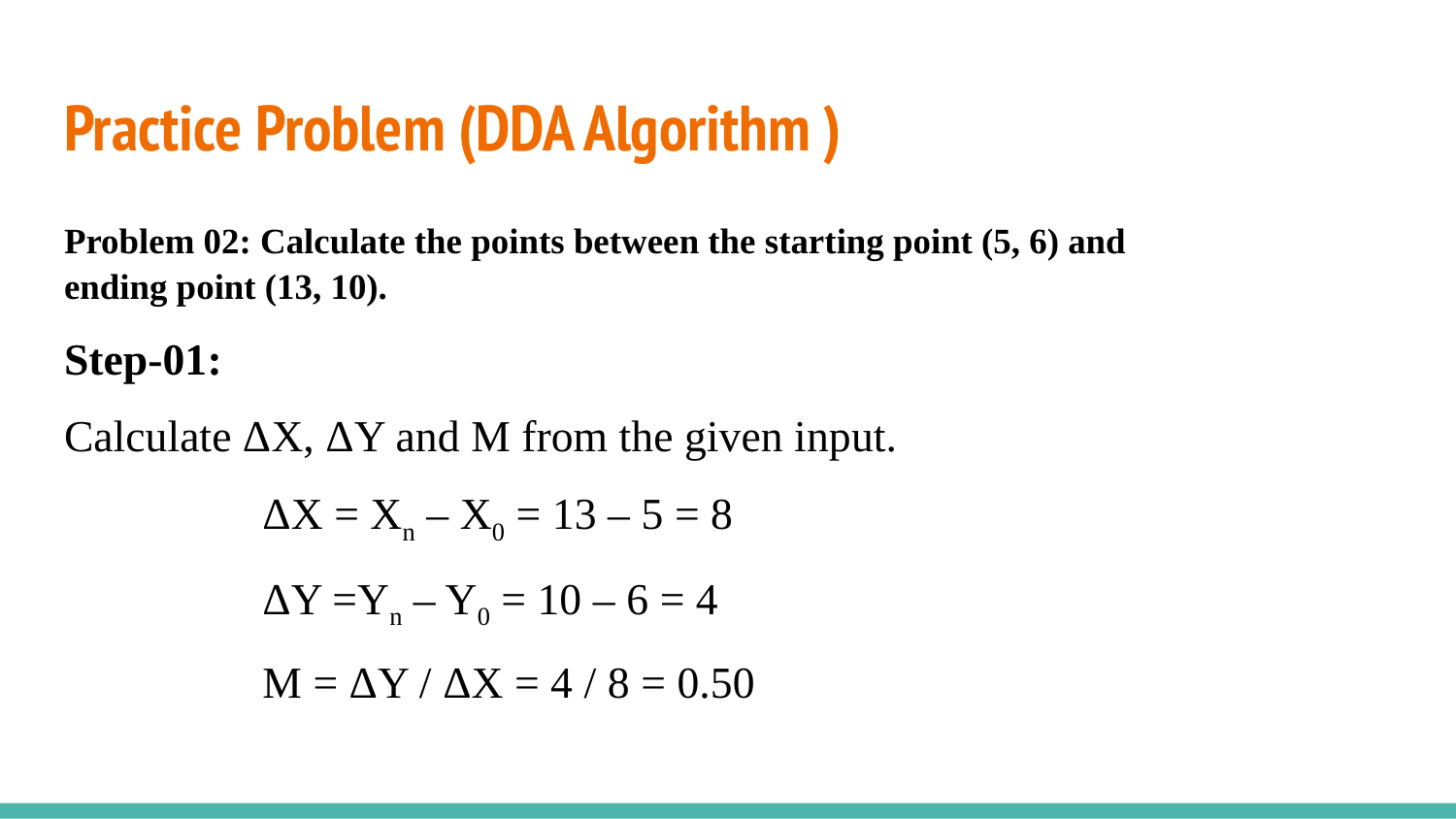

# Practice Problem (DDA Algorithm )
Problem 02: Calculate the points between the starting point (5, 6) and ending point (13, 10).
Step-01:
Calculate ΔX, ΔY and M from the given input.
ΔX = Xn – X0 = 13 – 5 = 8
ΔY =Yn – Y0 = 10 – 6 = 4
M = ΔY / ΔX = 4 / 8 = 0.50
17